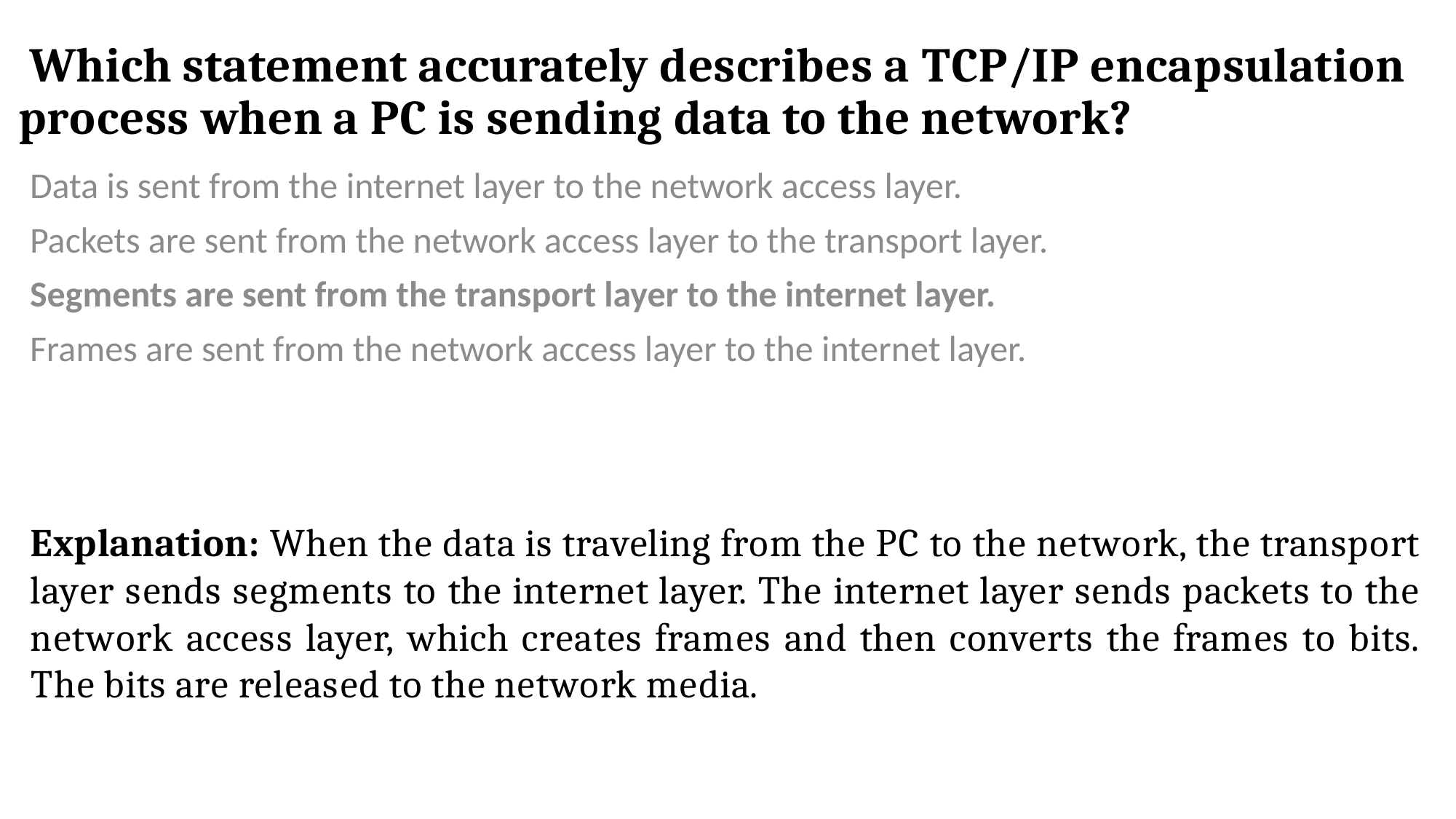

# Which statement accurately describes a TCP/IP encapsulation process when a PC is sending data to the network?
Data is sent from the internet layer to the network access layer.
Packets are sent from the network access layer to the transport layer.
Segments are sent from the transport layer to the internet layer.
Frames are sent from the network access layer to the internet layer.
Explanation: When the data is traveling from the PC to the network, the transport layer sends segments to the internet layer. The internet layer sends packets to the network access layer, which creates frames and then converts the frames to bits. The bits are released to the network media.